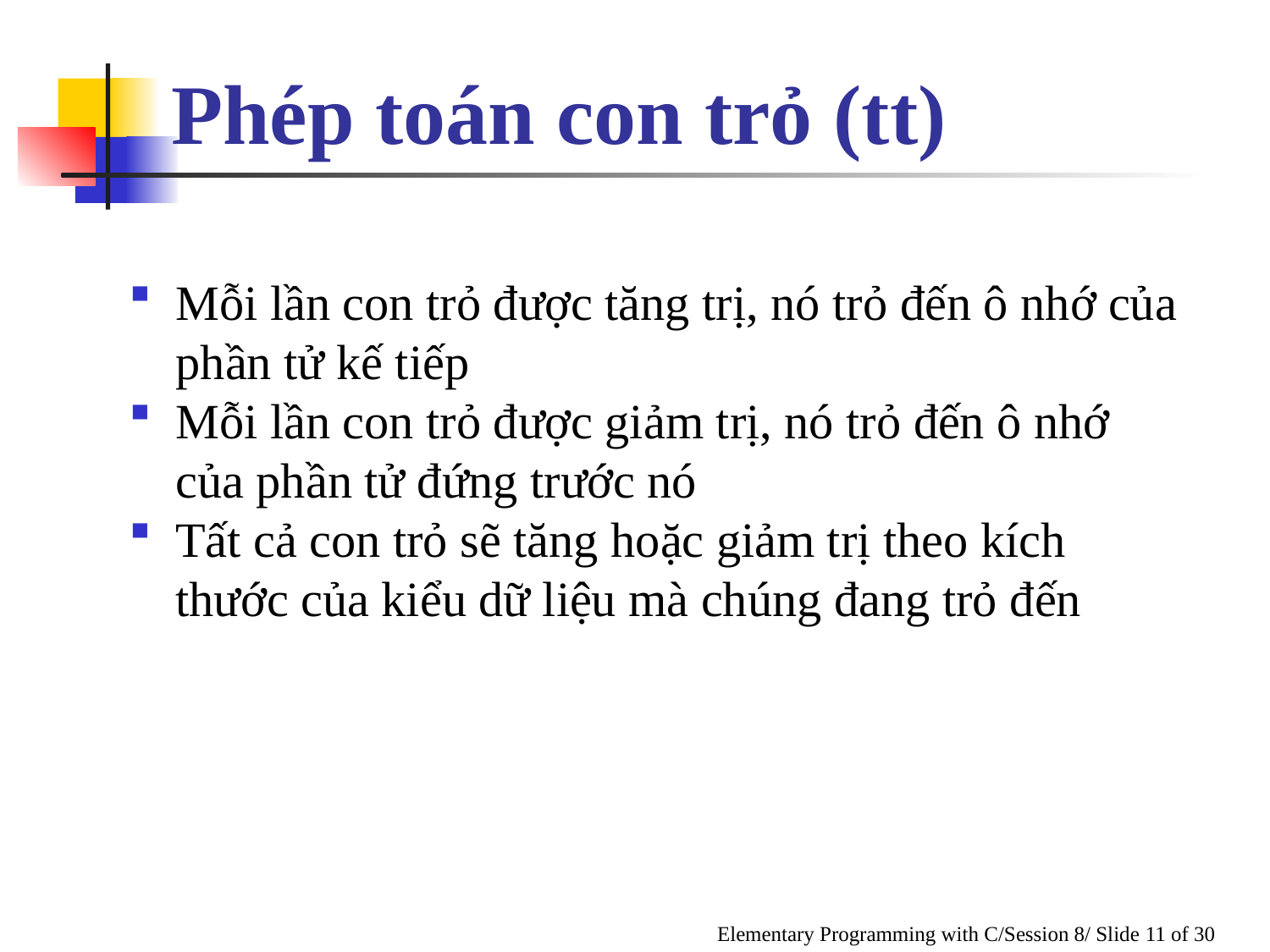

Phép toán con trỏ (tt)
Mỗi lần con trỏ được tăng trị, nó trỏ đến ô nhớ của phần tử kế tiếp
Mỗi lần con trỏ được giảm trị, nó trỏ đến ô nhớ của phần tử đứng trước nó
Tất cả con trỏ sẽ tăng hoặc giảm trị theo kích thước của kiểu dữ liệu mà chúng đang trỏ đến
Elementary Programming with C/Session 8/ Slide 11 of 30